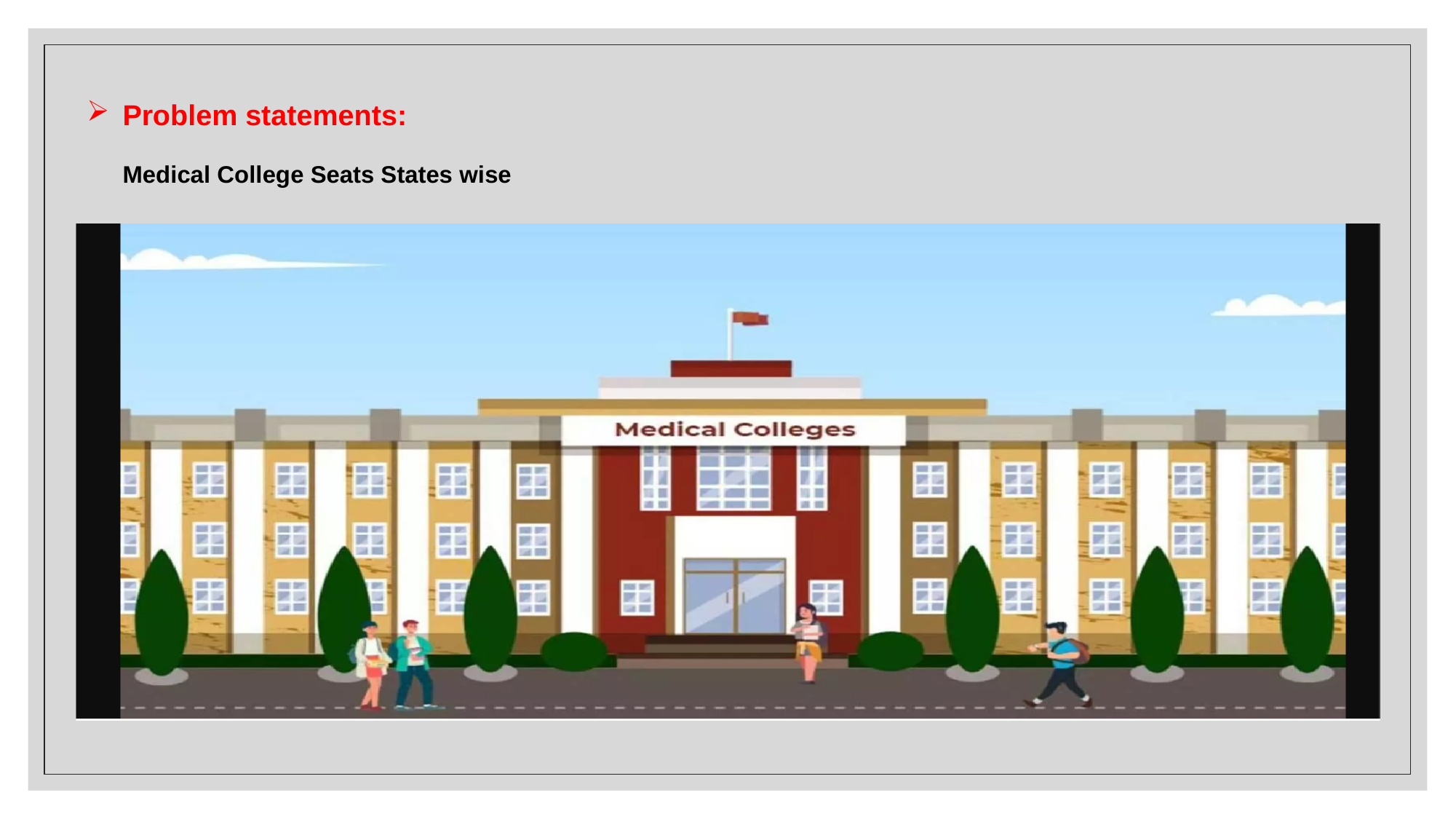

# Problem statements: Medical College Seats States wise